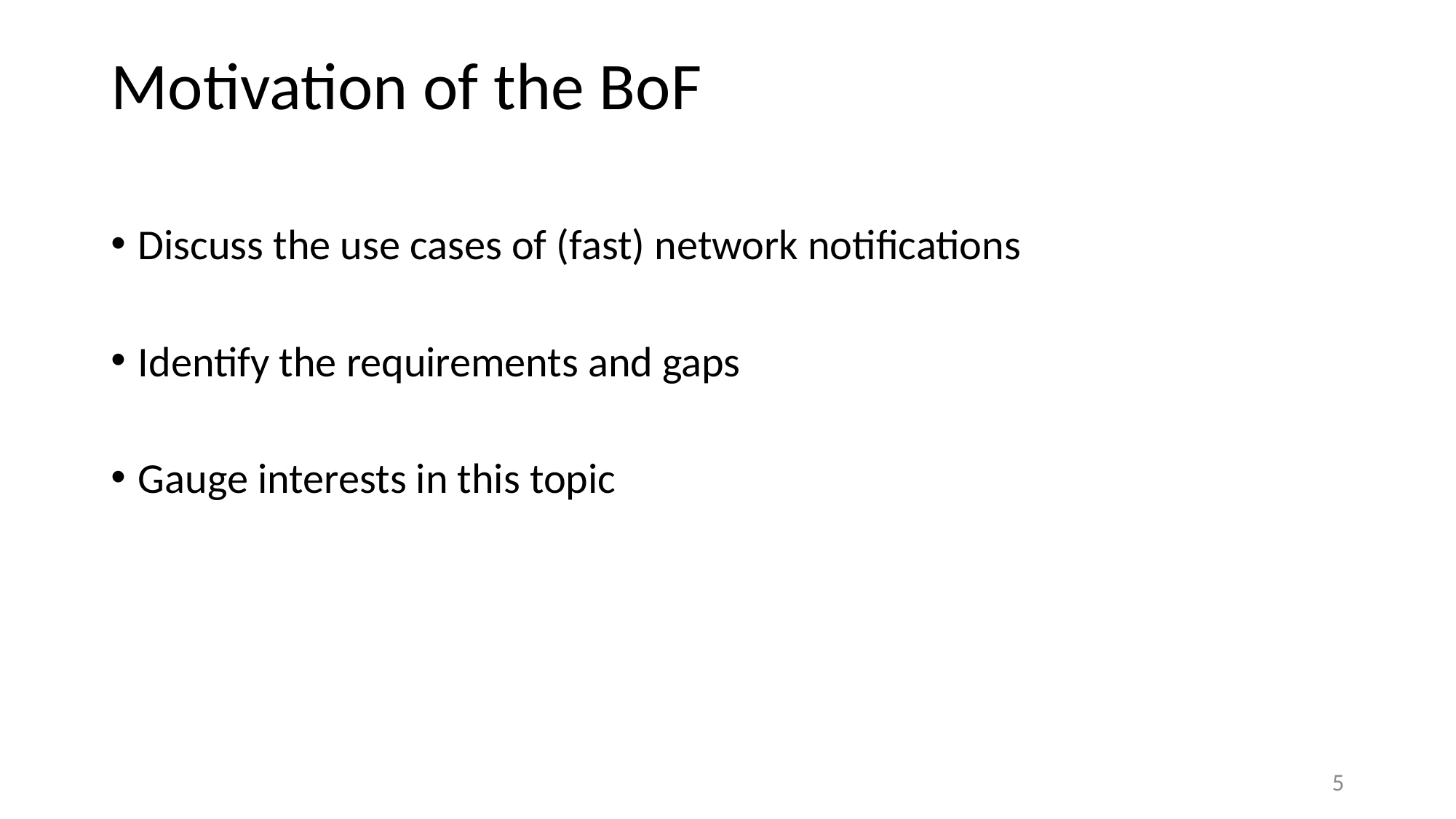

# Motivation of the BoF
Discuss the use cases of (fast) network notifications
Identify the requirements and gaps
Gauge interests in this topic

5